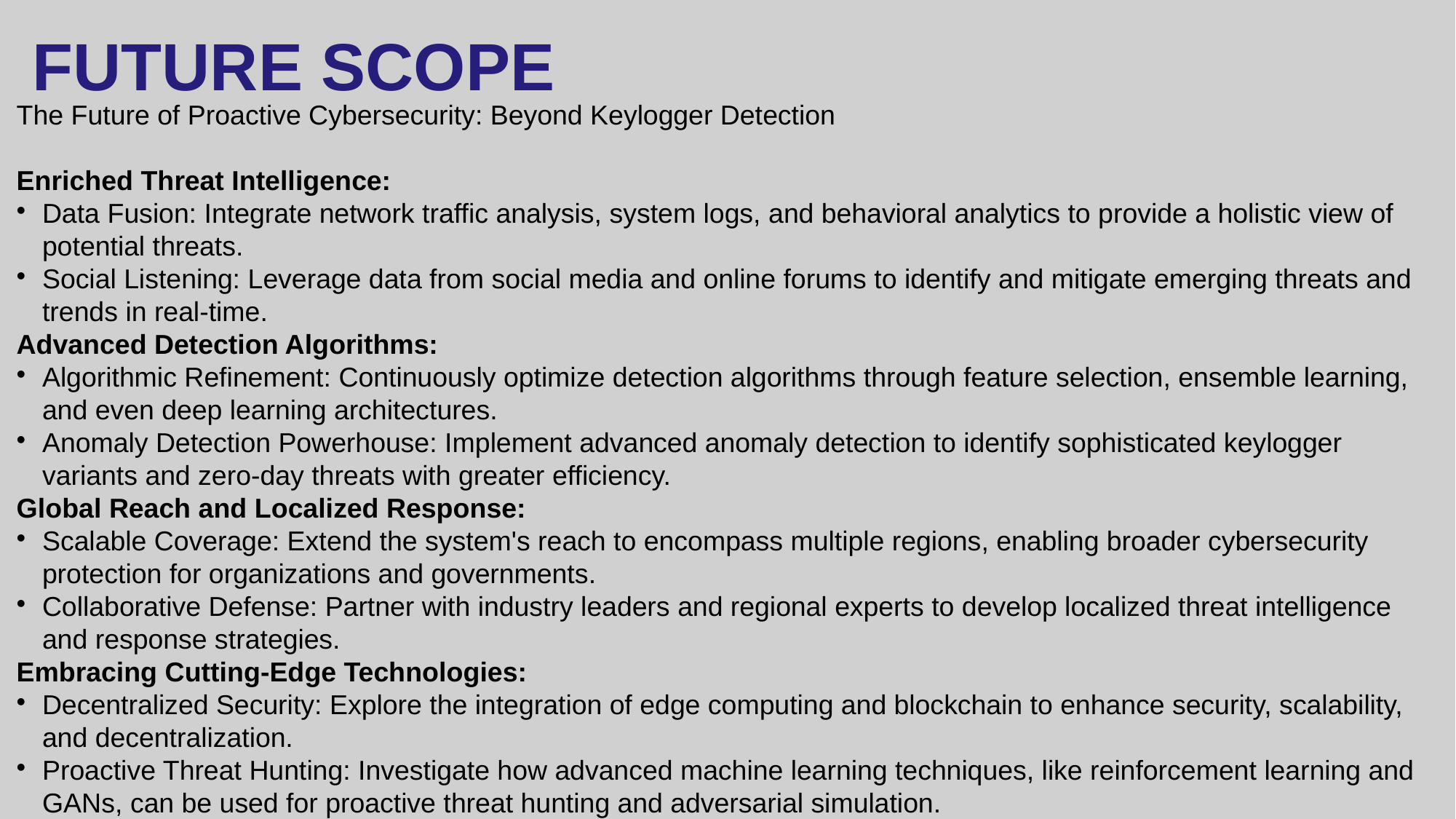

# Future Scope
The Future of Proactive Cybersecurity: Beyond Keylogger Detection

Enriched Threat Intelligence:
Data Fusion: Integrate network traffic analysis, system logs, and behavioral analytics to provide a holistic view of potential threats.
Social Listening: Leverage data from social media and online forums to identify and mitigate emerging threats and trends in real-time.
Advanced Detection Algorithms:
Algorithmic Refinement: Continuously optimize detection algorithms through feature selection, ensemble learning, and even deep learning architectures.
Anomaly Detection Powerhouse: Implement advanced anomaly detection to identify sophisticated keylogger variants and zero-day threats with greater efficiency.
Global Reach and Localized Response:
Scalable Coverage: Extend the system's reach to encompass multiple regions, enabling broader cybersecurity protection for organizations and governments.
Collaborative Defense: Partner with industry leaders and regional experts to develop localized threat intelligence and response strategies.
Embracing Cutting-Edge Technologies:
Decentralized Security: Explore the integration of edge computing and blockchain to enhance security, scalability, and decentralization.
Proactive Threat Hunting: Investigate how advanced machine learning techniques, like reinforcement learning and GANs, can be used for proactive threat hunting and adversarial simulation.